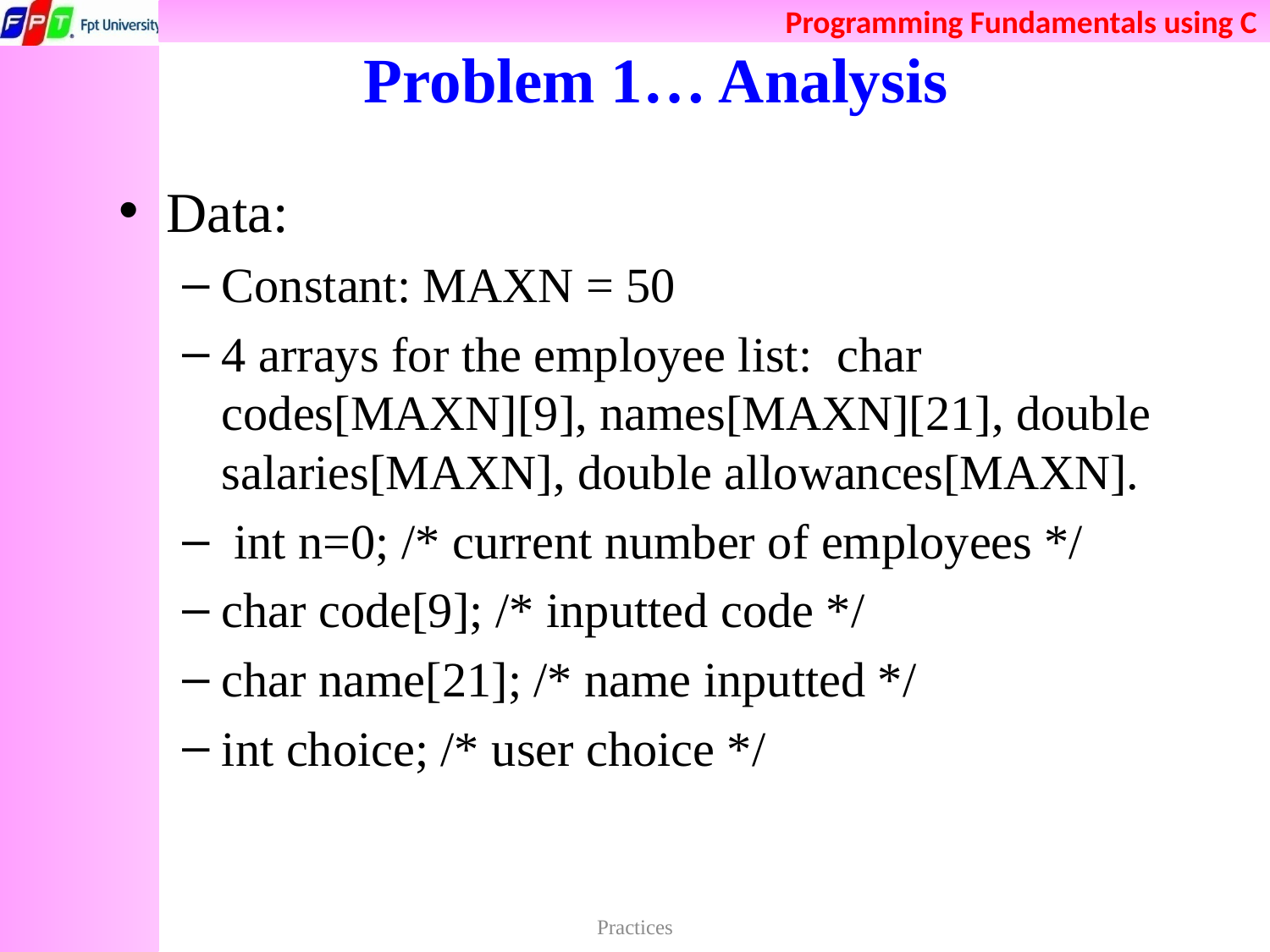

# Problem 1… Analysis
Data:
Constant: MAXN = 50
4 arrays for the employee list:  char codes[MAXN][9], names[MAXN][21], double salaries[MAXN], double allowances[MAXN].
 int n=0; /* current number of employees */
char code[9]; /* inputted code */
char name[21]; /* name inputted */
int choice; /* user choice */
Practices